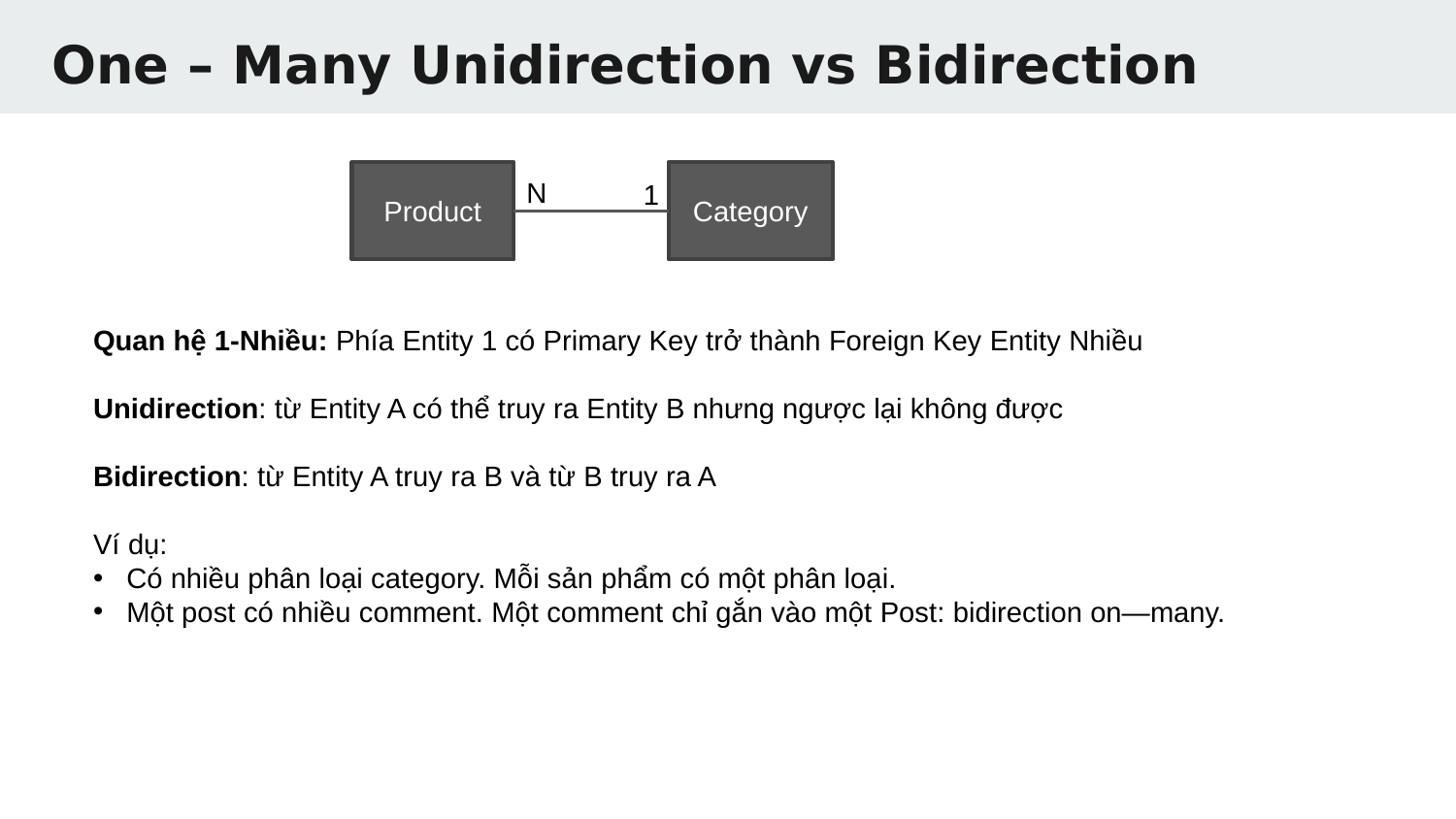

# One – Many Unidirection vs Bidirection
Product
Category
N
1
Quan hệ 1-Nhiều: Phía Entity 1 có Primary Key trở thành Foreign Key Entity Nhiều
Unidirection: từ Entity A có thể truy ra Entity B nhưng ngược lại không được

Bidirection: từ Entity A truy ra B và từ B truy ra A

Ví dụ:
Có nhiều phân loại category. Mỗi sản phẩm có một phân loại.
Một post có nhiều comment. Một comment chỉ gắn vào một Post: bidirection on—many.